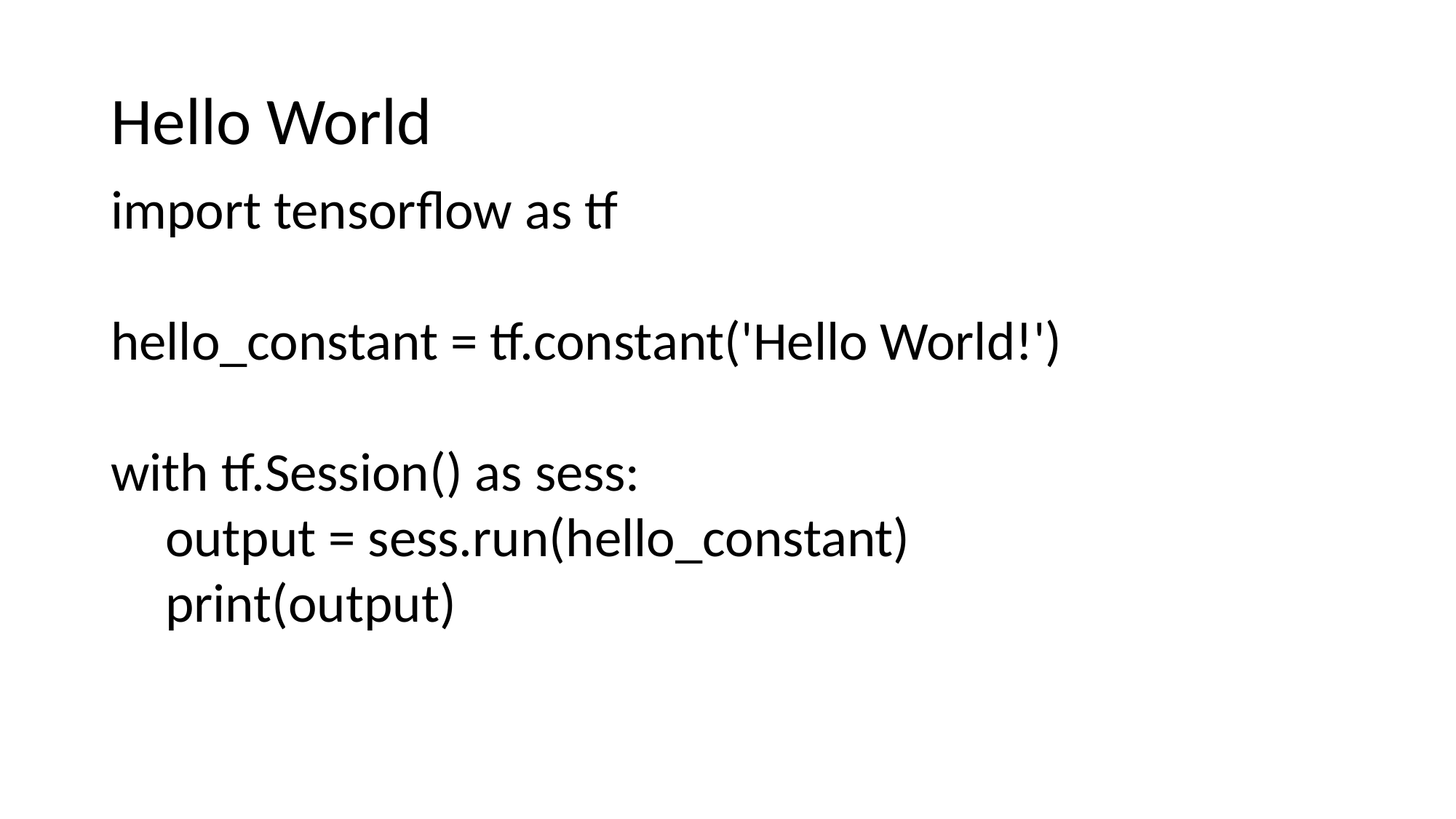

# Hello World
import tensorflow as tf

hello_constant = tf.constant('Hello World!')

with tf.Session() as sess:
output = sess.run(hello_constant)
print(output)